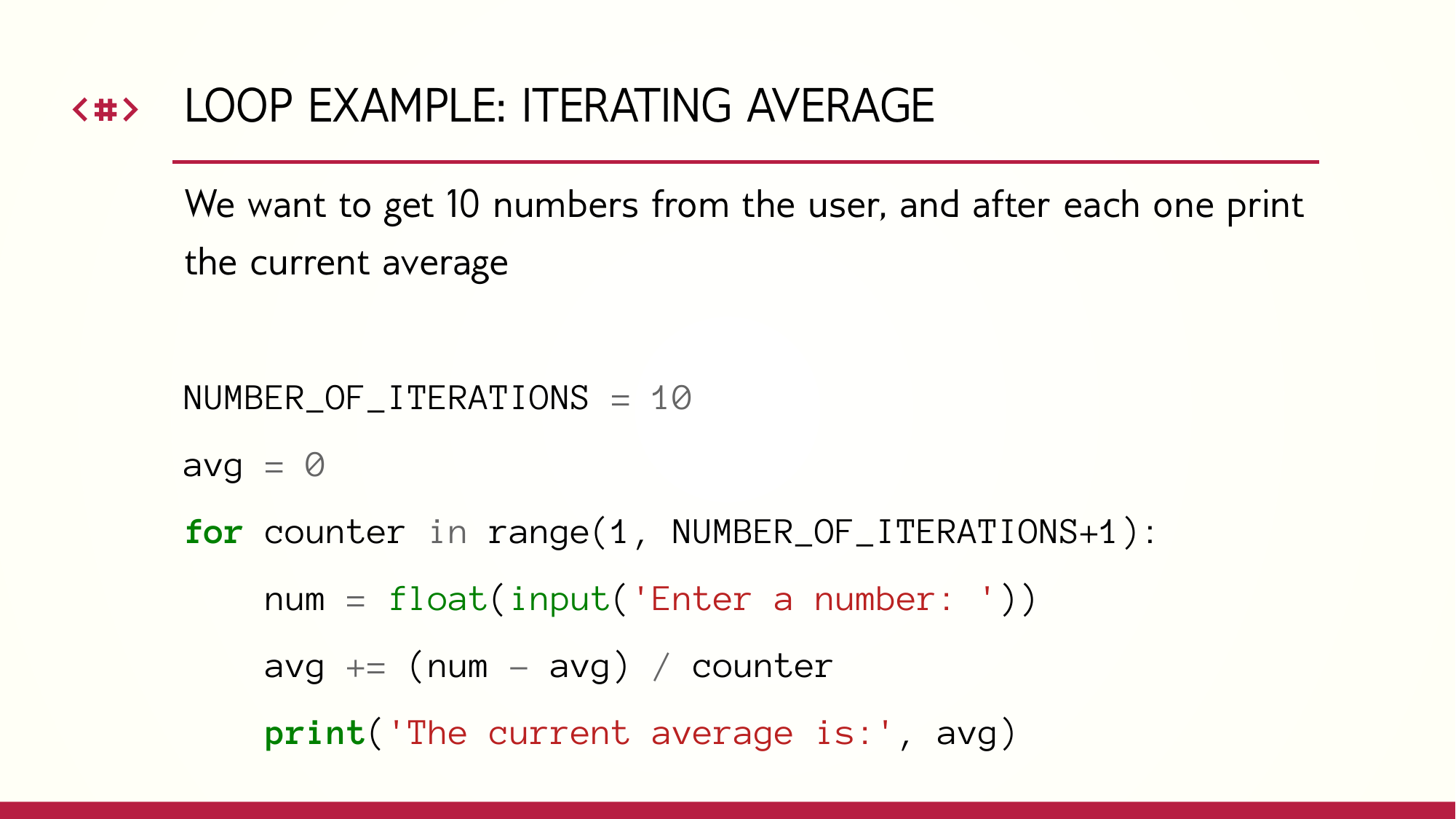

# Loop Example: Iterating average
We want to get 10 numbers from the user, and after each one print the current average

NUMBER_OF_ITERATIONS = 10
avg = 0
for counter in range(1, NUMBER_OF_ITERATIONS+1):
    num = float(input('Enter a number: '))
    avg += (num - avg) / counter
    print('The current average is:', avg)